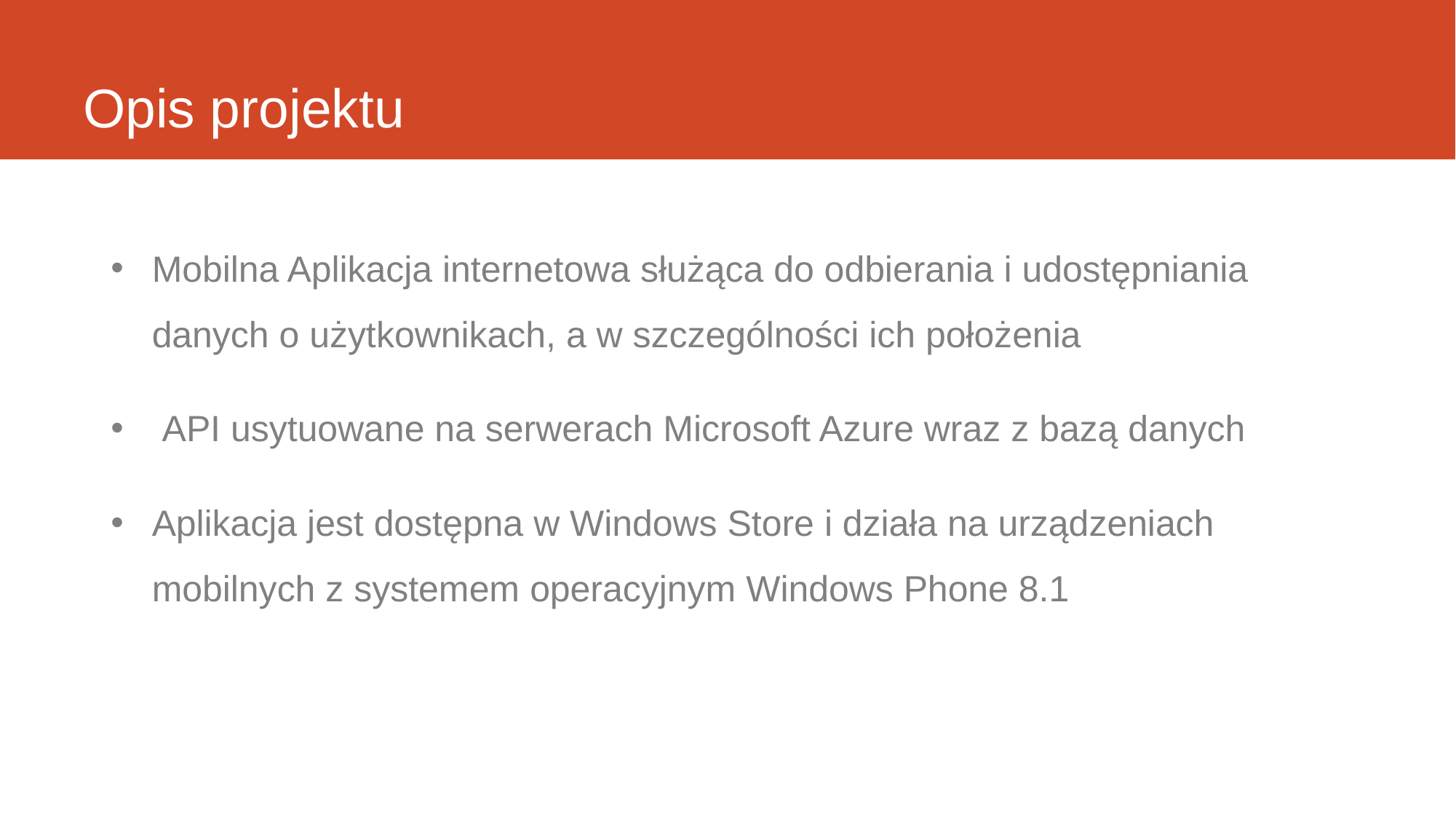

# Opis projektu
Mobilna Aplikacja internetowa służąca do odbierania i udostępniania danych o użytkownikach, a w szczególności ich położenia
 API usytuowane na serwerach Microsoft Azure wraz z bazą danych
Aplikacja jest dostępna w Windows Store i działa na urządzeniach mobilnych z systemem operacyjnym Windows Phone 8.1